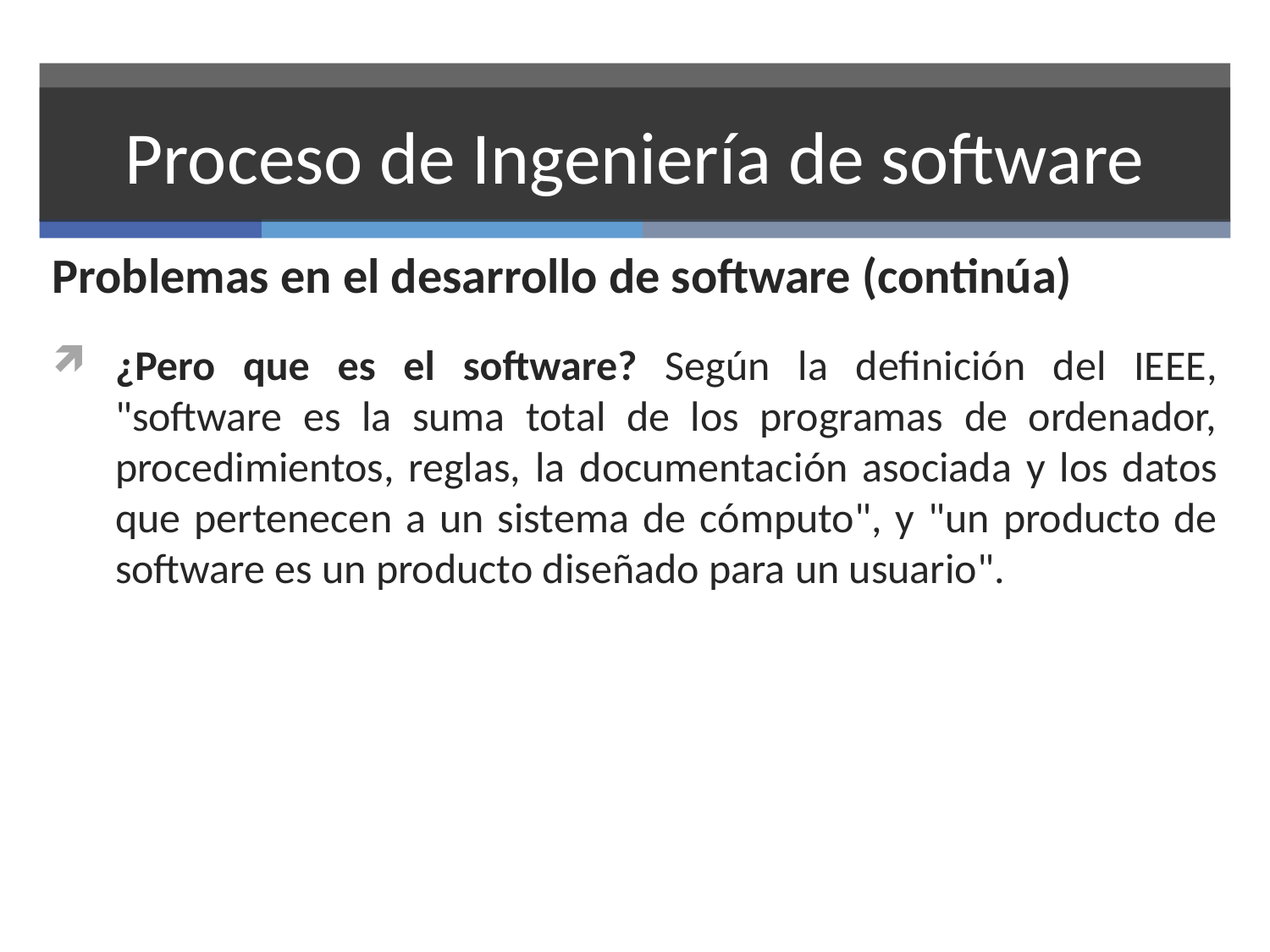

# Proceso de Ingeniería de software
Problemas en el desarrollo de software (continúa)
¿Pero que es el software? Según la definición del IEEE, "software es la suma total de los programas de ordenador, procedimientos, reglas, la documentación asociada y los datos que pertenecen a un sistema de cómputo", y "un producto de software es un producto diseñado para un usuario".